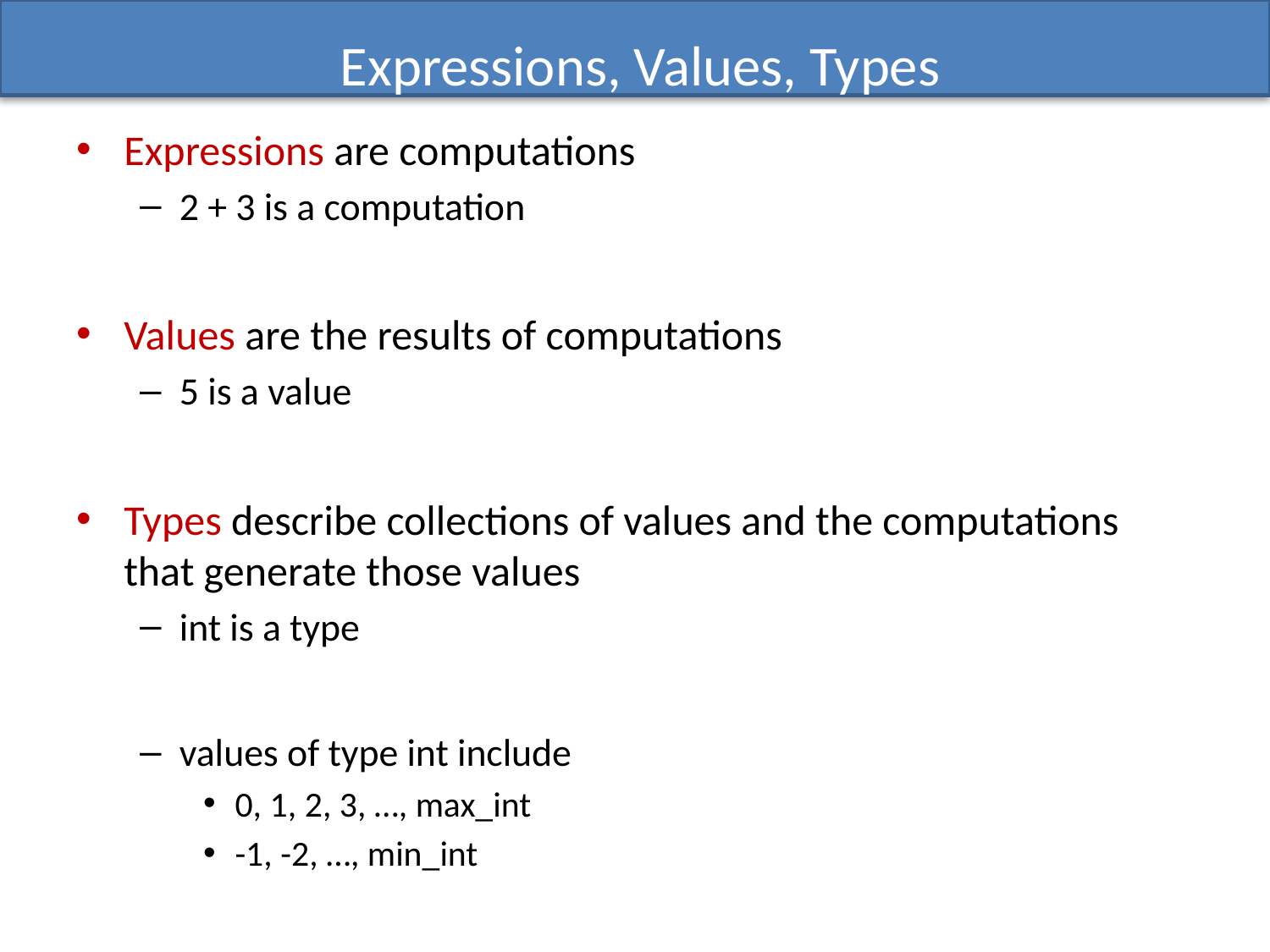

# Expressions, Values, Types
Expressions are computations
2 + 3 is a computation

Values are the results of computations
5 is a value

Types describe collections of values and the computations that generate those values
int is a type

values of type int include
0, 1, 2, 3, …, max_int
-1, -2, …, min_int